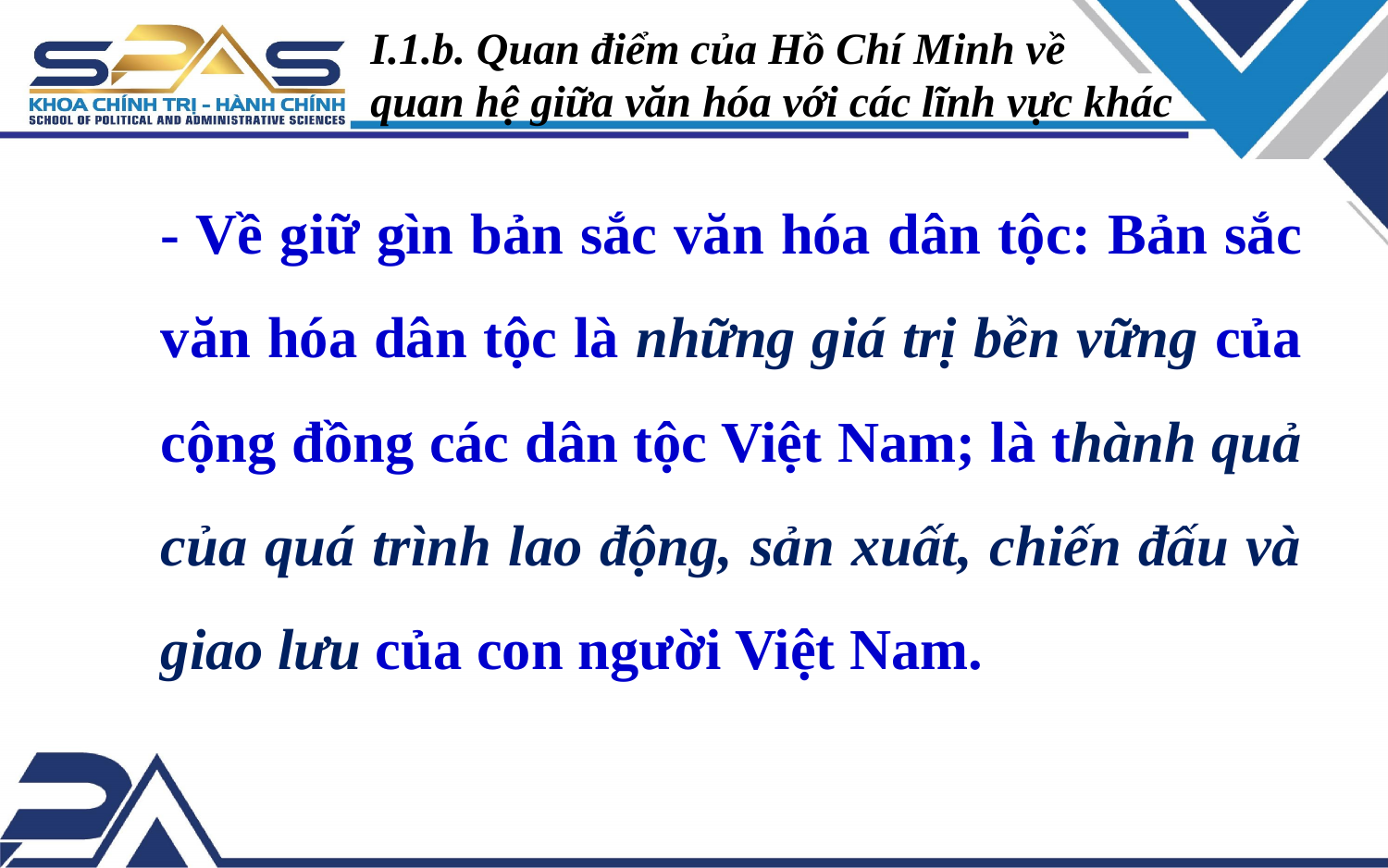

I.1.b. Quan điểm của Hồ Chí Minh về
quan hệ giữa văn hóa với các lĩnh vực khác
- Về giữ gìn bản sắc văn hóa dân tộc: Bản sắc văn hóa dân tộc là những giá trị bền vững của cộng đồng các dân tộc Việt Nam; là thành quả của quá trình lao động, sản xuất, chiến đấu và giao lưu của con người Việt Nam.